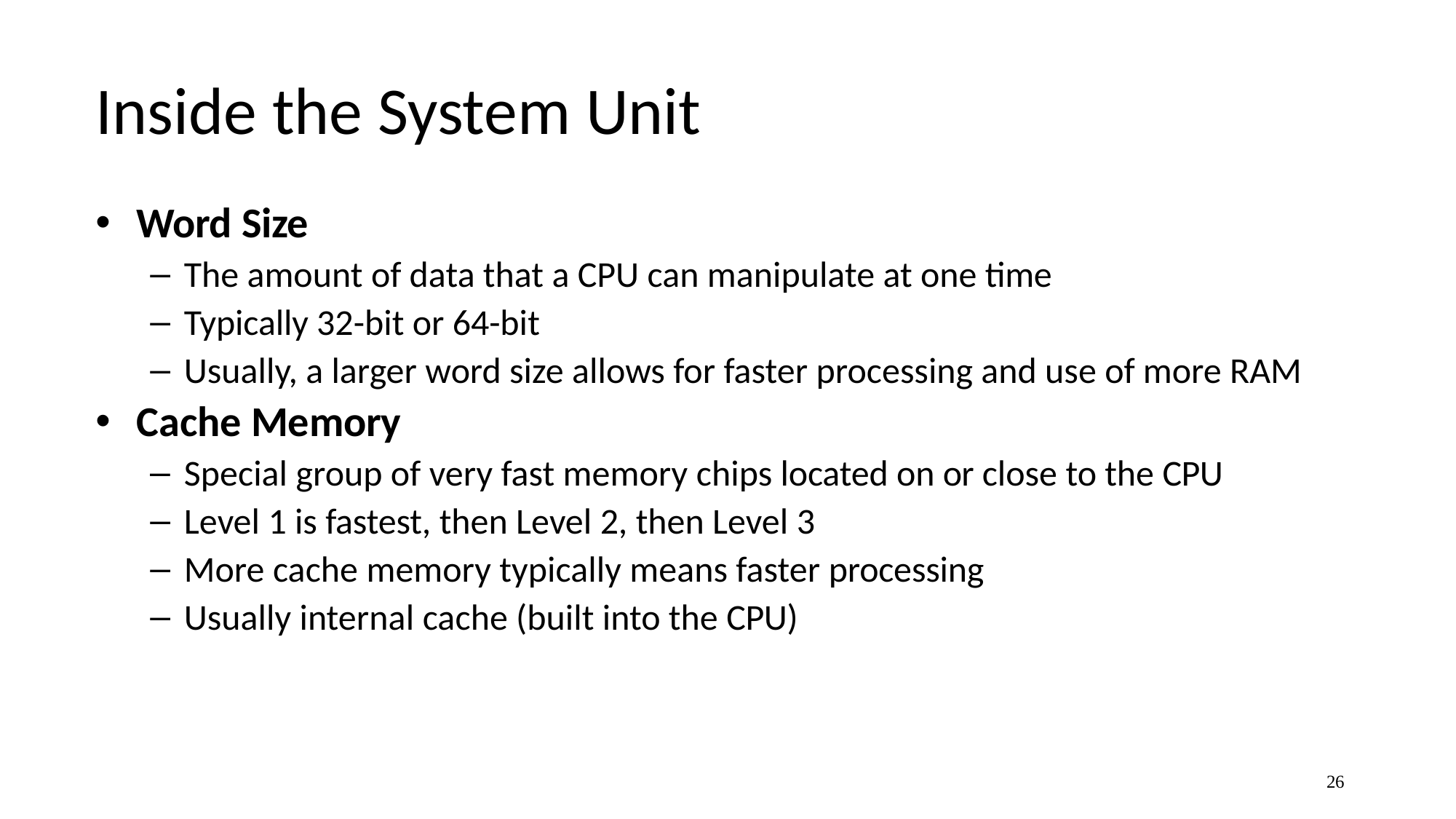

# Inside the System Unit
Word Size
The amount of data that a CPU can manipulate at one time
Typically 32-bit or 64-bit
Usually, a larger word size allows for faster processing and use of more RAM
Cache Memory
Special group of very fast memory chips located on or close to the CPU
Level 1 is fastest, then Level 2, then Level 3
More cache memory typically means faster processing
Usually internal cache (built into the CPU)
26